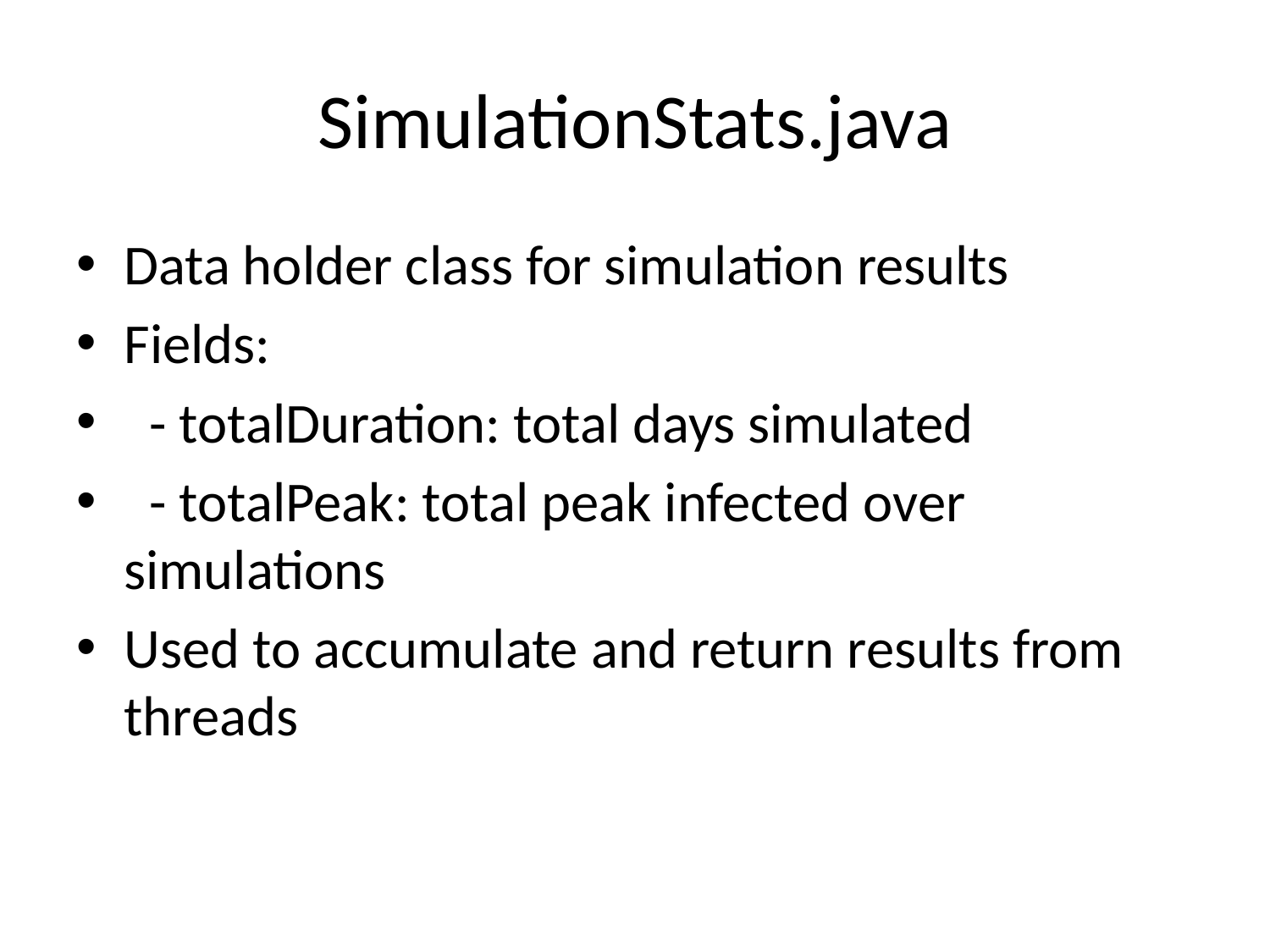

# SimulationStats.java
Data holder class for simulation results
Fields:
  - totalDuration: total days simulated
  - totalPeak: total peak infected over simulations
Used to accumulate and return results from threads